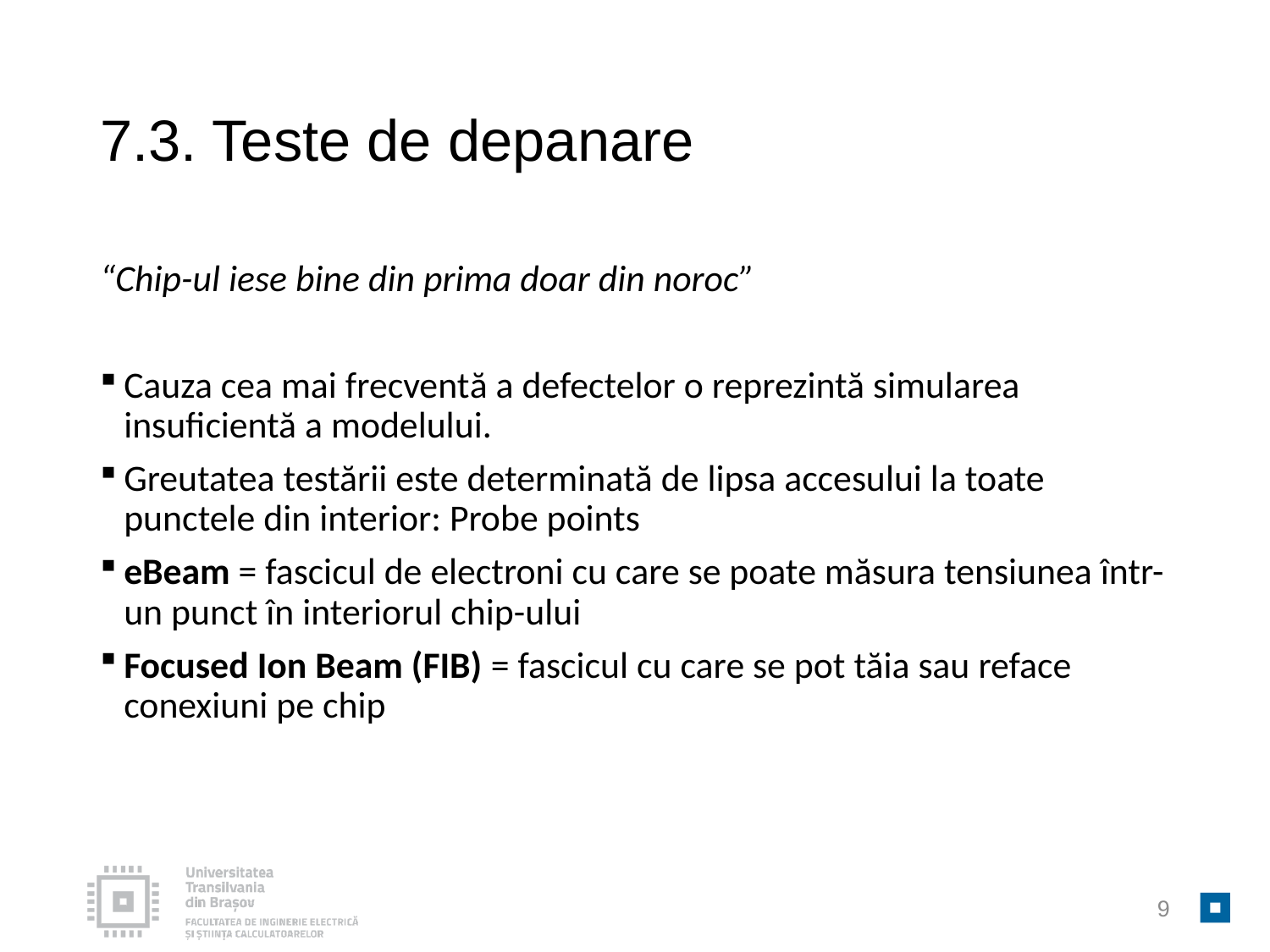

# 7.3. Teste de depanare
“Chip-ul iese bine din prima doar din noroc”

Cauza cea mai frecventă a defectelor o reprezintă simularea insuficientă a modelului.
Greutatea testării este determinată de lipsa accesului la toate punctele din interior: Probe points
eBeam = fascicul de electroni cu care se poate măsura tensiunea într-un punct în interiorul chip-ului
Focused Ion Beam (FIB) = fascicul cu care se pot tăia sau reface conexiuni pe chip
9